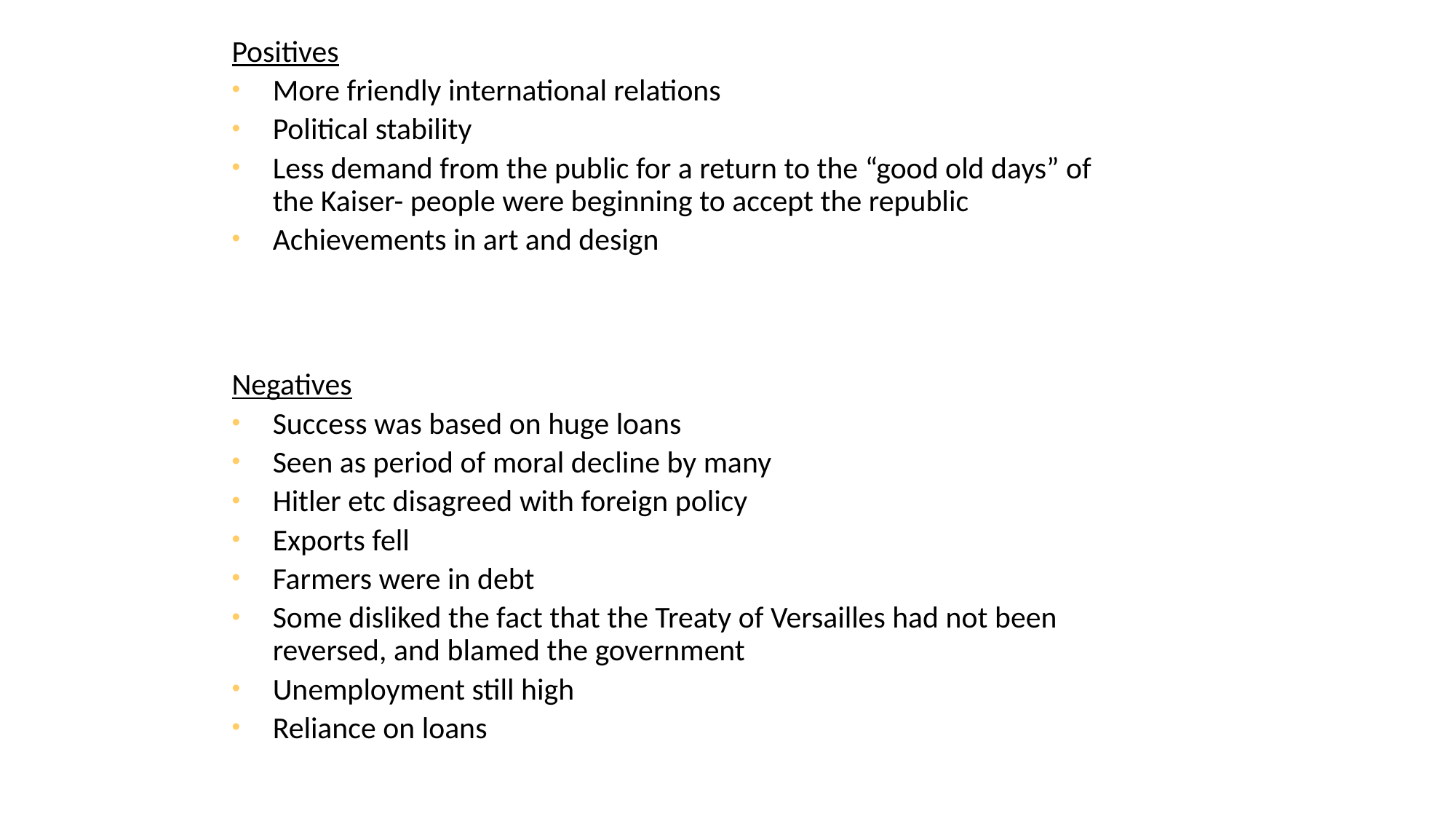

Positives
More friendly international relations
Political stability
Less demand from the public for a return to the “good old days” of the Kaiser- people were beginning to accept the republic
Achievements in art and design
Negatives
Success was based on huge loans
Seen as period of moral decline by many
Hitler etc disagreed with foreign policy
Exports fell
Farmers were in debt
Some disliked the fact that the Treaty of Versailles had not been reversed, and blamed the government
Unemployment still high
Reliance on loans